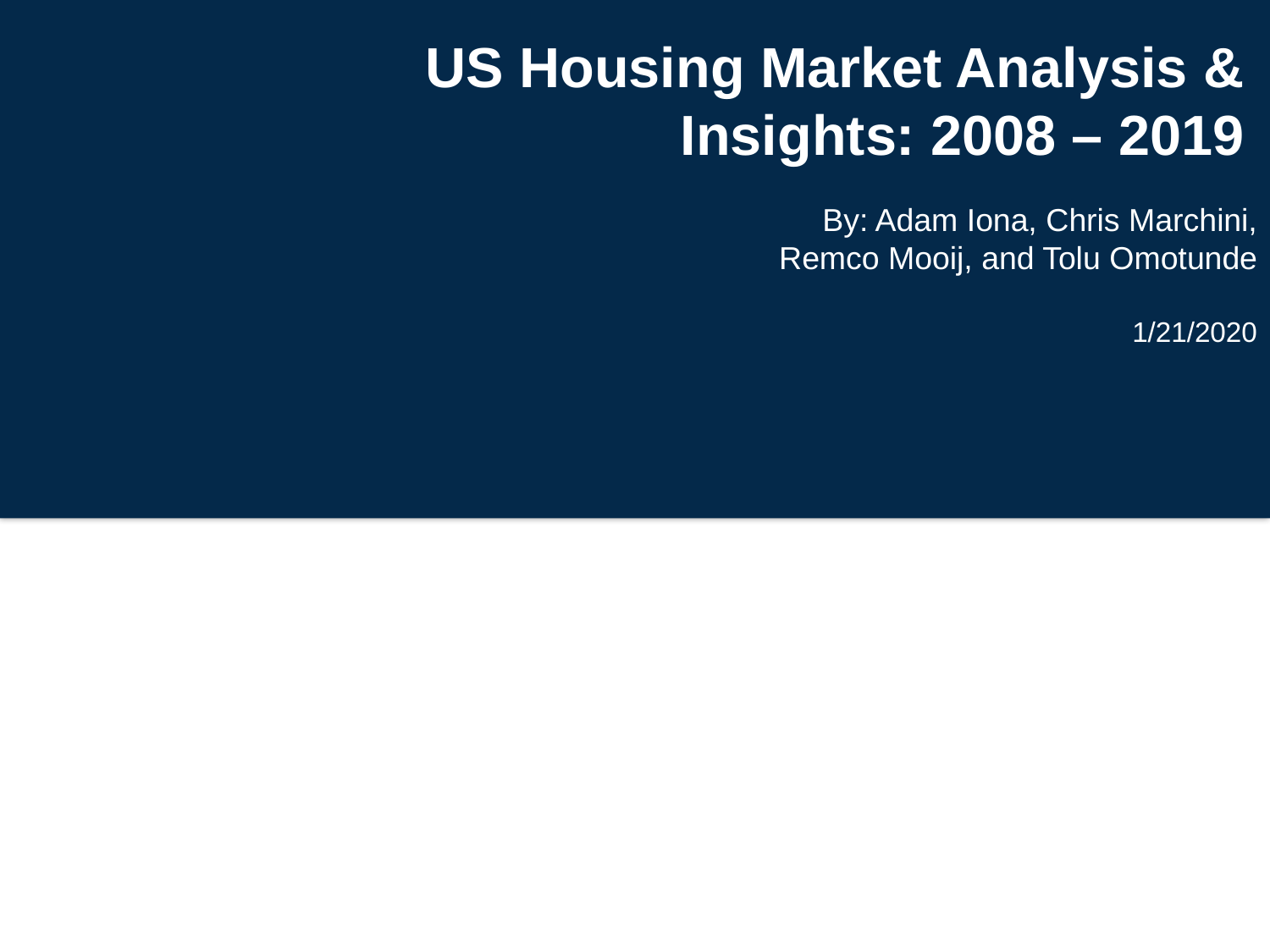

# US Housing Market Analysis & Insights: 2008 – 2019
By: Adam Iona, Chris Marchini, Remco Mooij, and Tolu Omotunde

1/21/2020